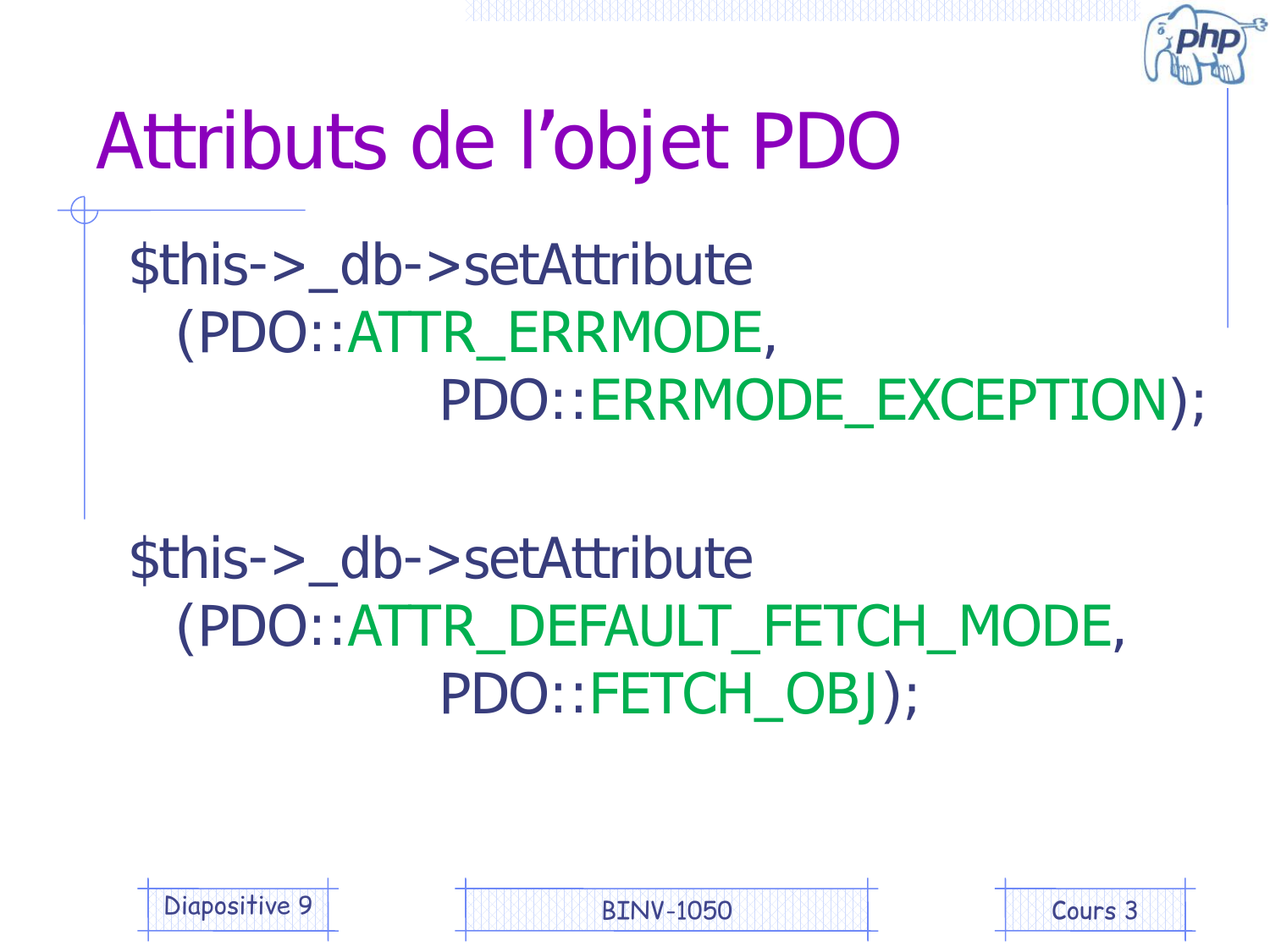

# Attributs de l’objet PDO
$this->_db->setAttribute (PDO::ATTR_ERRMODE,
               PDO::ERRMODE_EXCEPTION);

$this->_db->setAttribute (PDO::ATTR_DEFAULT_FETCH_MODE,
               PDO::FETCH_OBJ);

Diapositive 9
BINV-1050
Cours 3